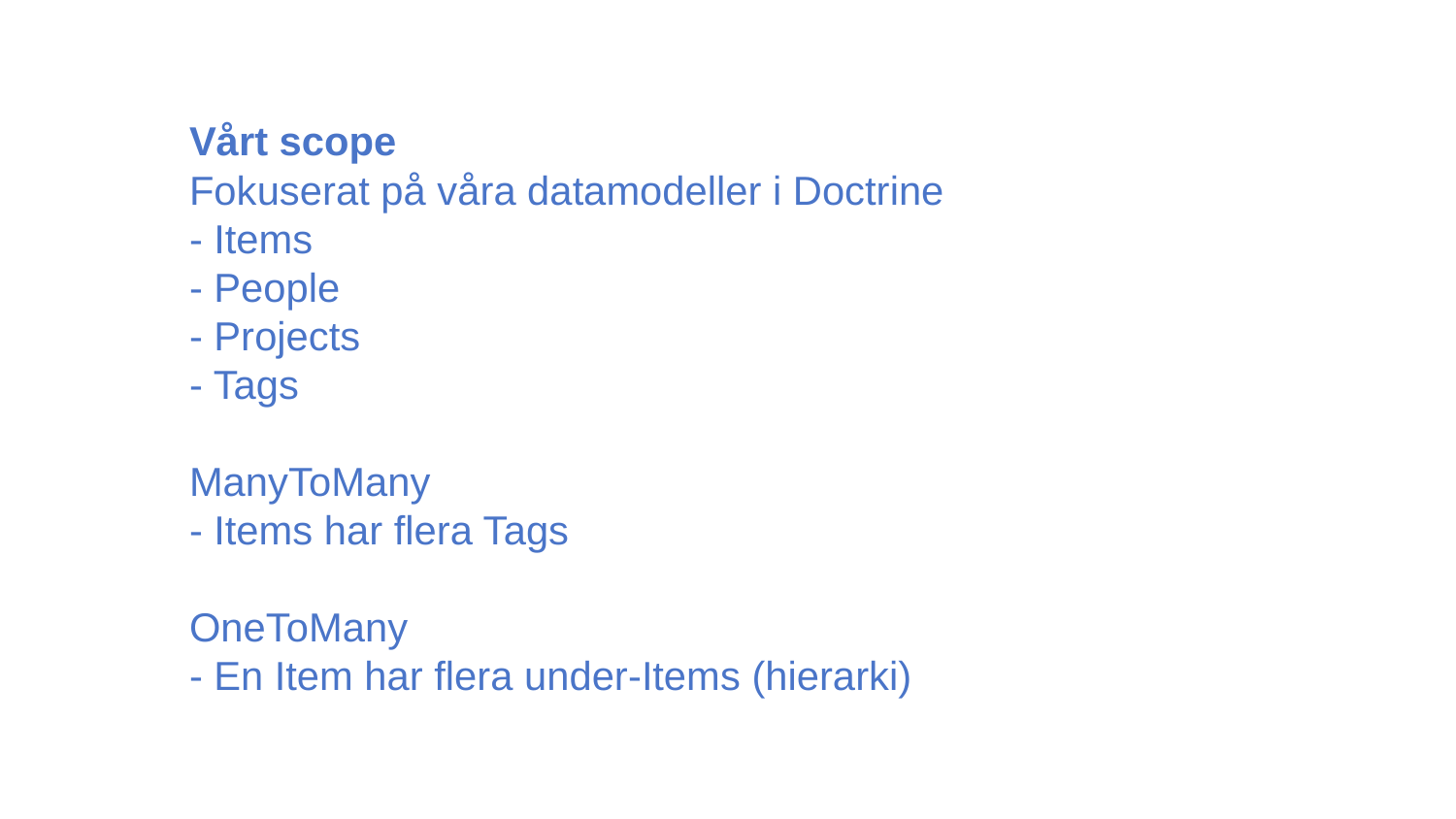

Vårt scope
Fokuserat på våra datamodeller i Doctrine
- Items
- People
- Projects
- Tags

ManyToMany
- Items har flera Tags

OneToMany
- En Item har flera under-Items (hierarki)